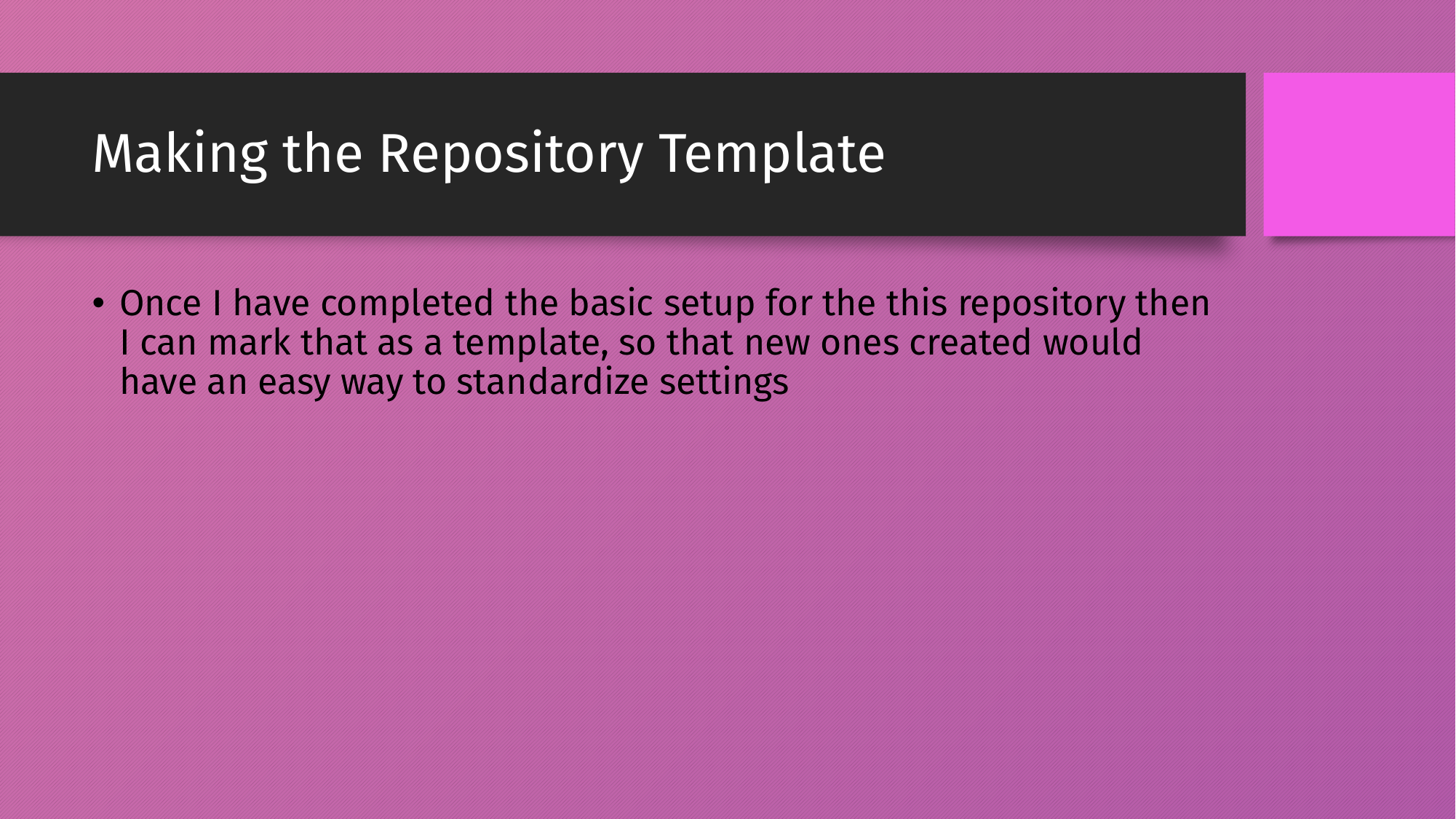

# Making the Repository Template
Once I have completed the basic setup for the this repository then I can mark that as a template, so that new ones created would have an easy way to standardize settings